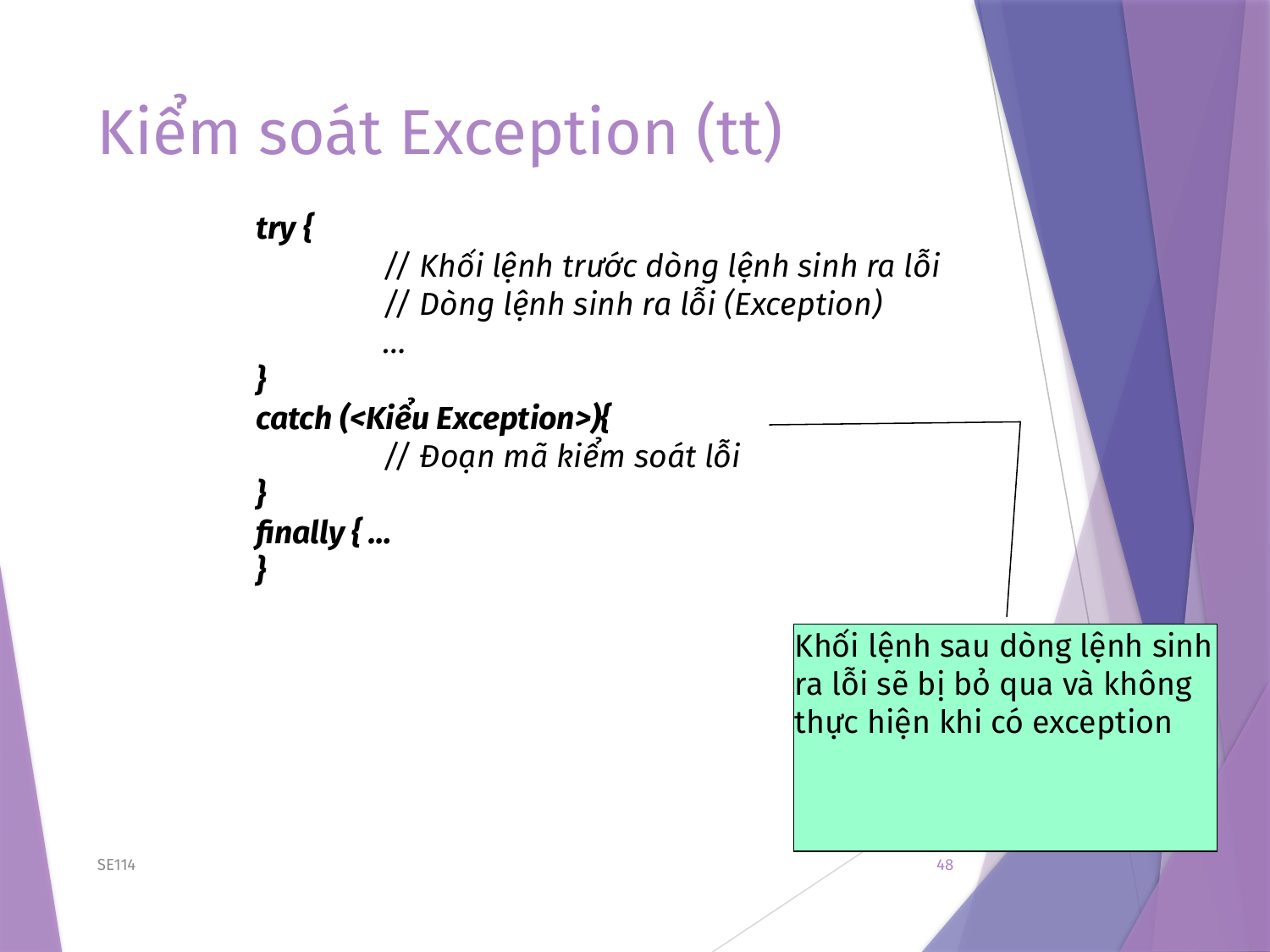

# Kiểm soát Exception (tt)
try {
	// Khối lệnh trước dòng lệnh sinh ra lỗi
	// Dòng lệnh sinh ra lỗi (Exception)
	…
}
catch (<Kiểu Exception>){
	// Đoạn mã kiểm soát lỗi
}
finally { …
}
Khối lệnh sau dòng lệnh sinh ra lỗi sẽ bị bỏ qua và không thực hiện khi có exception
SE114
48